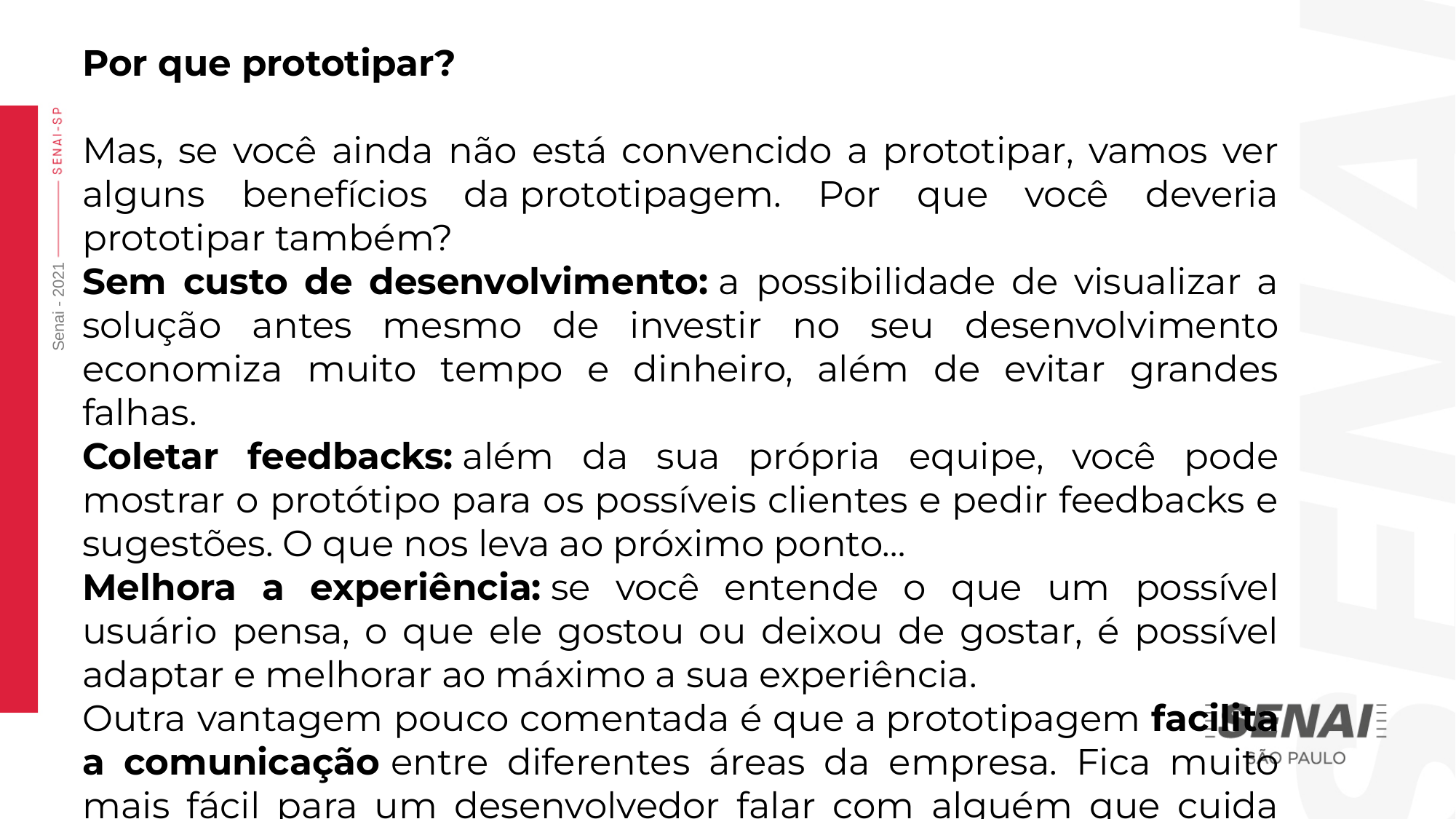

Por que prototipar?

Mas, se você ainda não está convencido a prototipar, vamos ver alguns benefícios da prototipagem. Por que você deveria prototipar também?
Sem custo de desenvolvimento: a possibilidade de visualizar a solução antes mesmo de investir no seu desenvolvimento economiza muito tempo e dinheiro, além de evitar grandes falhas.
Coletar feedbacks: além da sua própria equipe, você pode mostrar o protótipo para os possíveis clientes e pedir feedbacks e sugestões. O que nos leva ao próximo ponto…
Melhora a experiência: se você entende o que um possível usuário pensa, o que ele gostou ou deixou de gostar, é possível adaptar e melhorar ao máximo a sua experiência.
Outra vantagem pouco comentada é que a prototipagem facilita a comunicação entre diferentes áreas da empresa. Fica muito mais fácil para um desenvolvedor falar com alguém que cuida dos negócios, por exemplo.
Senai - 2021